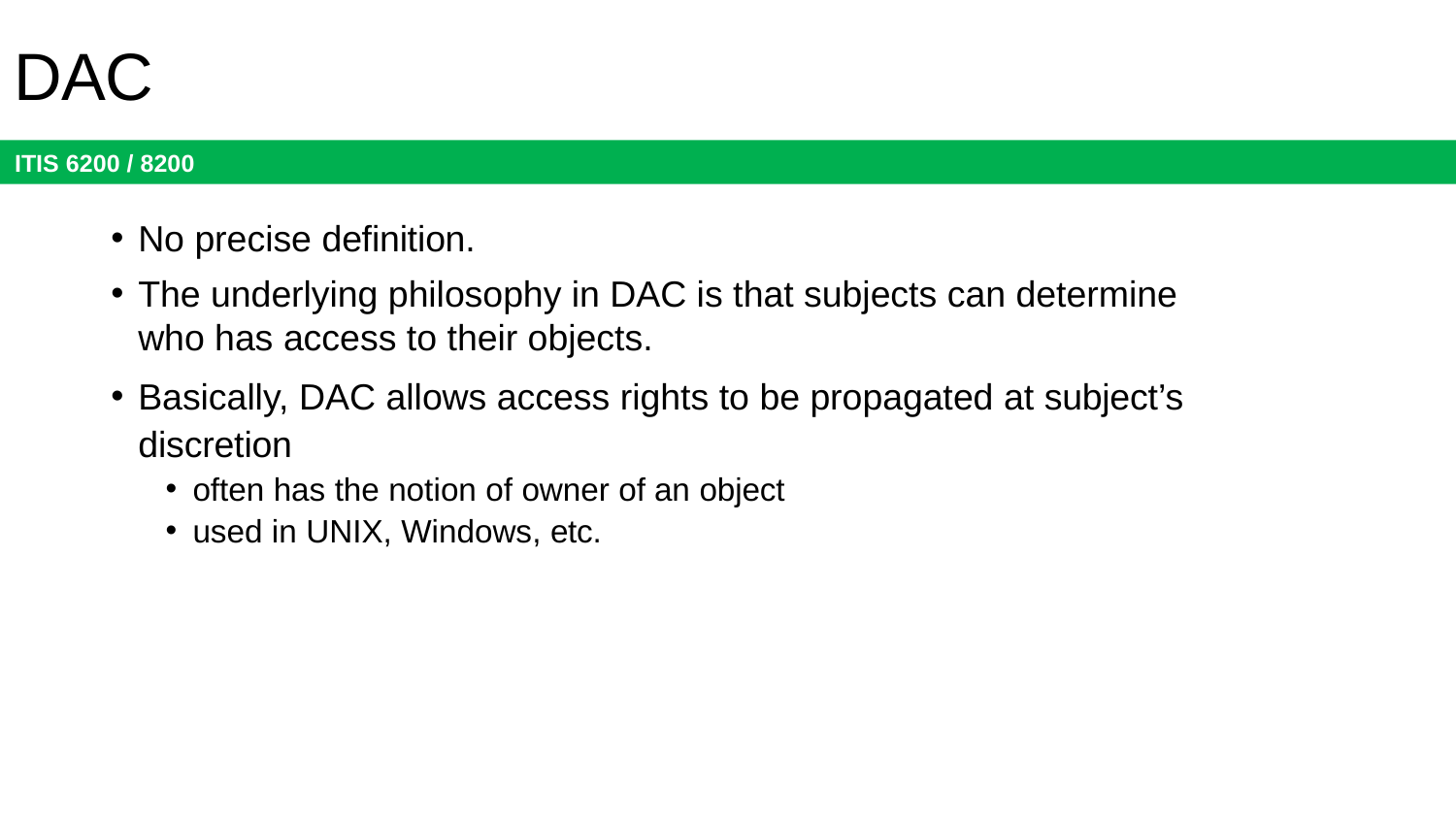

# DAC
No precise definition.
The underlying philosophy in DAC is that subjects can determine who has access to their objects.
Basically, DAC allows access rights to be propagated at subject’s discretion
often has the notion of owner of an object
used in UNIX, Windows, etc.